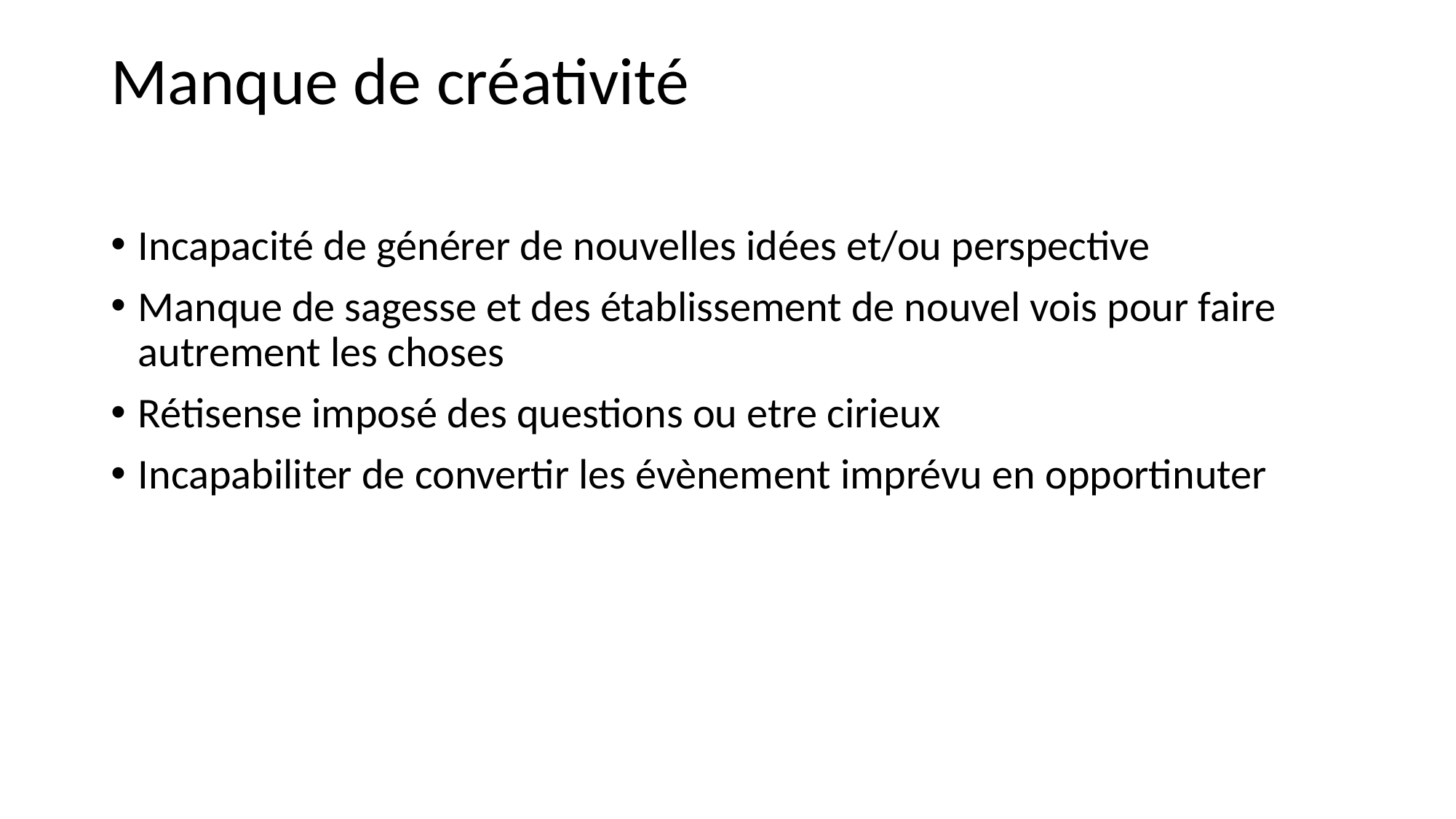

# Manque de créativité
Incapacité de générer de nouvelles idées et/ou perspective
Manque de sagesse et des établissement de nouvel vois pour faire autrement les choses
Rétisense imposé des questions ou etre cirieux
Incapabiliter de convertir les évènement imprévu en opportinuter